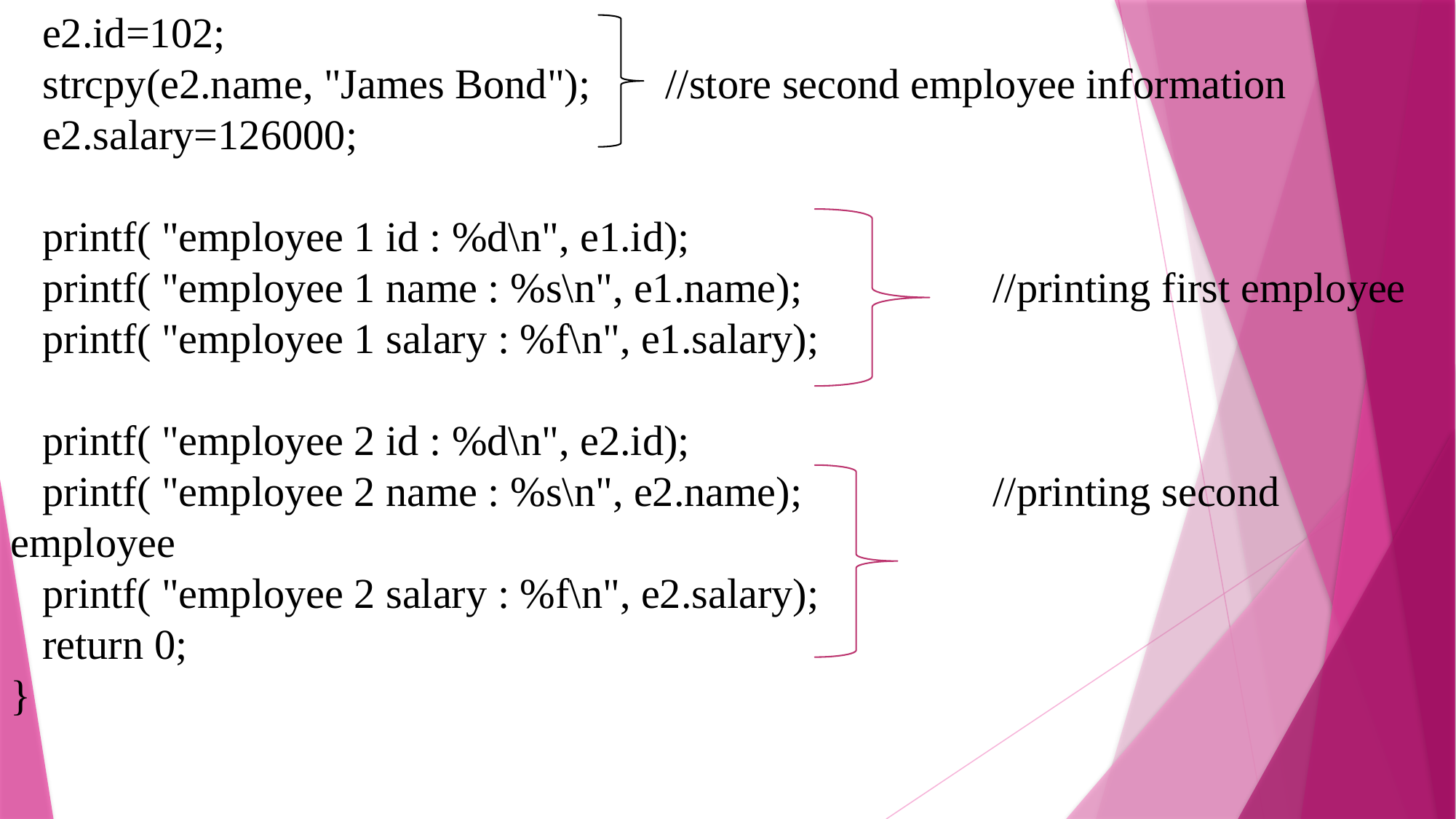

e2.id=102;
   strcpy(e2.name, "James Bond");    	//store second employee information
   e2.salary=126000;

   printf( "employee 1 id : %d\n", e1.id);
   printf( "employee 1 name : %s\n", e1.name);    		//printing first employee
   printf( "employee 1 salary : %f\n", e1.salary);

   printf( "employee 2 id : %d\n", e2.id);
   printf( "employee 2 name : %s\n", e2.name);    		//printing second employee
   printf( "employee 2 salary : %f\n", e2.salary);
   return 0;
}